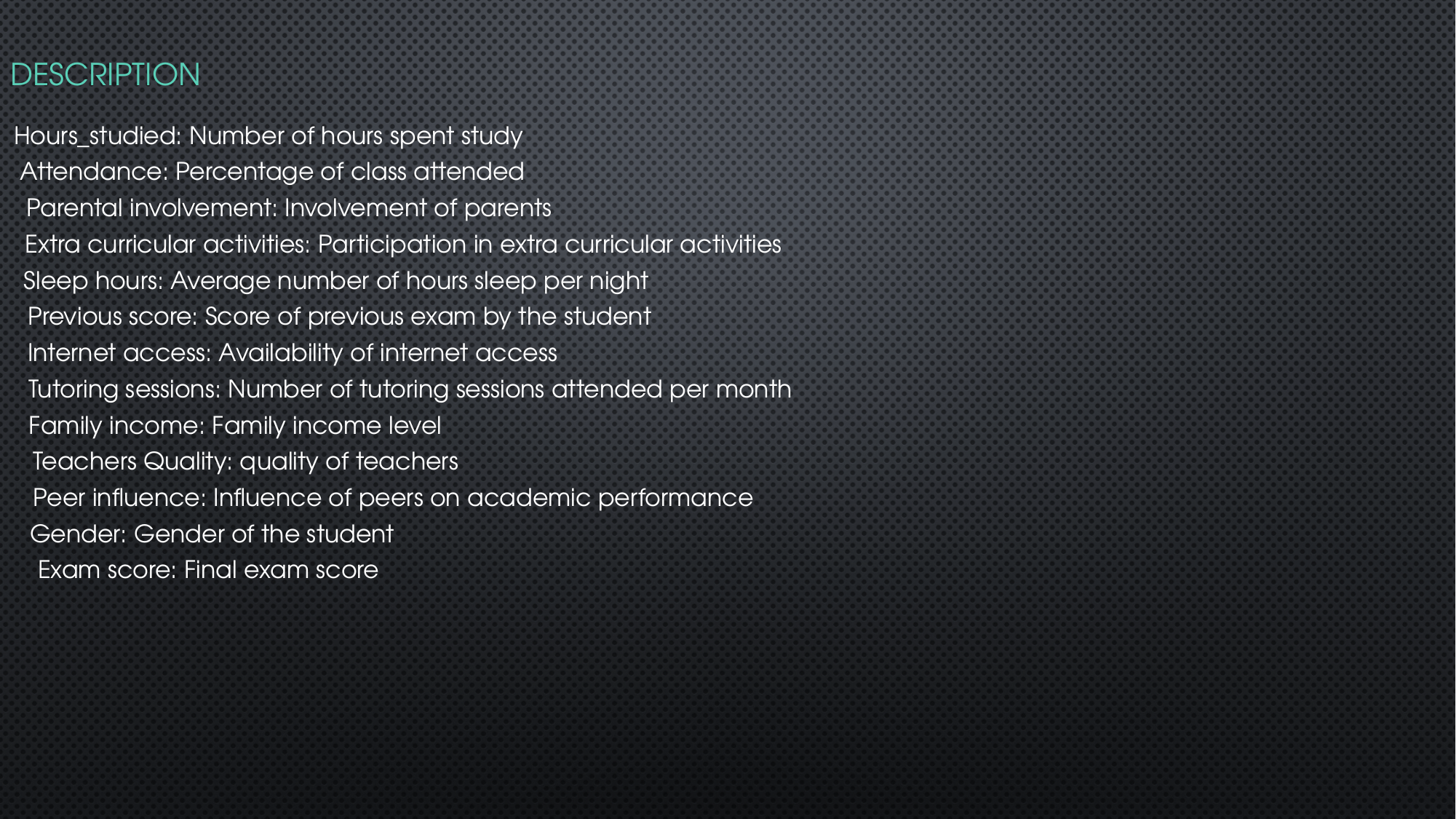

# Description
                                 Hours_studied: Number of hours spent study
                    Attendance: Percentage of class attended
                        Parental involvement: Involvement of parents
                                                          Extra curricular activities: Participation in extra curricular activities
                                      Sleep hours: Average number of hours sleep per night
                                       Previous score: Score of previous exam by the student
                         Internet access: Availability of internet access
                                                            Tutoring sessions: Number of tutoring sessions attended per month
        Family income: Family income level
           Teachers Quality: quality of teachers
                                                       Peer influence: Influence of peers on academic performance
 Gender: Gender of the student
Exam score: Final exam score